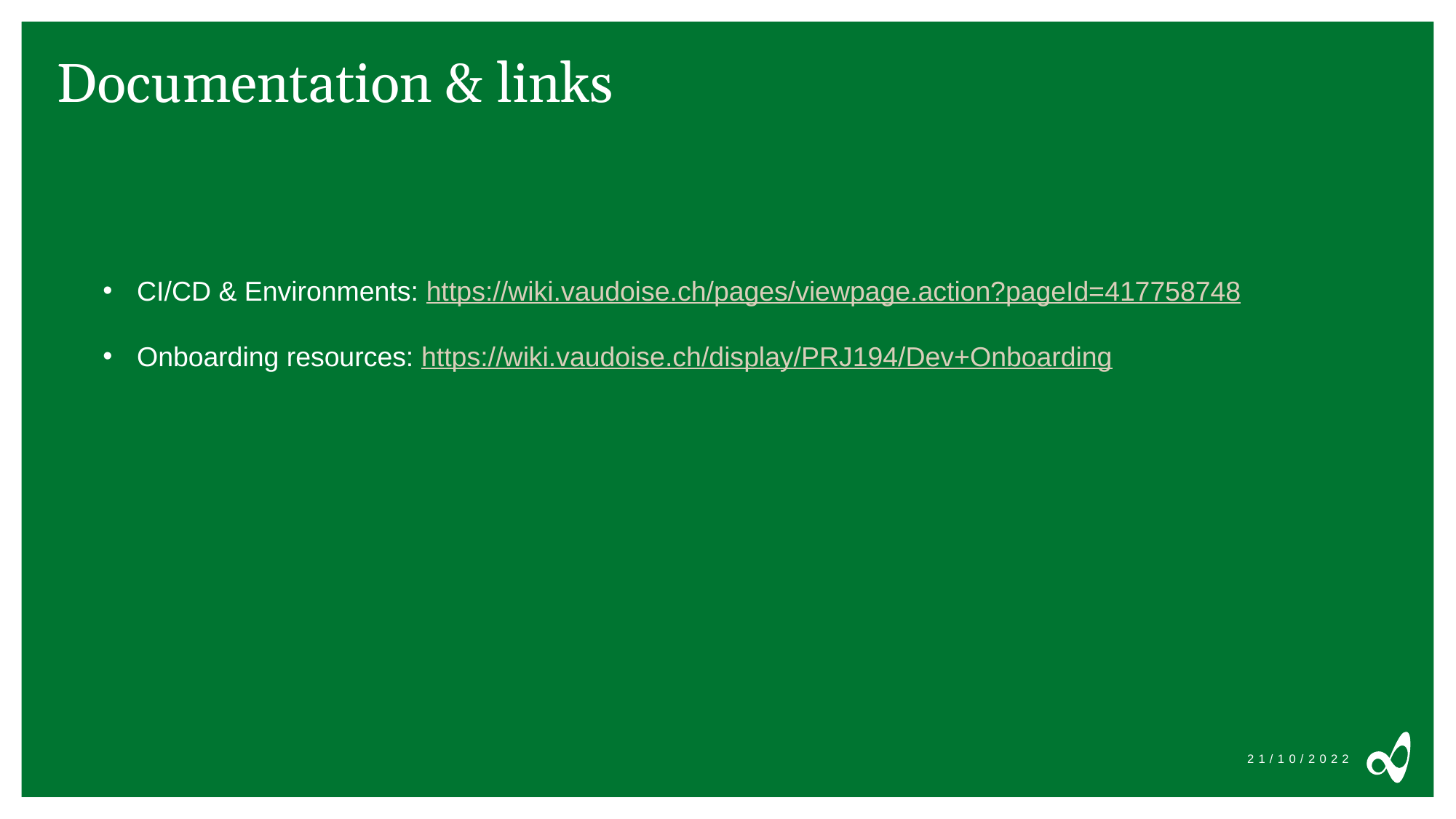

# Documentation & links

CI/CD & Environments: https://wiki.vaudoise.ch/pages/viewpage.action?pageId=417758748
Onboarding resources: https://wiki.vaudoise.ch/display/PRJ194/Dev+Onboarding

21/10/2022